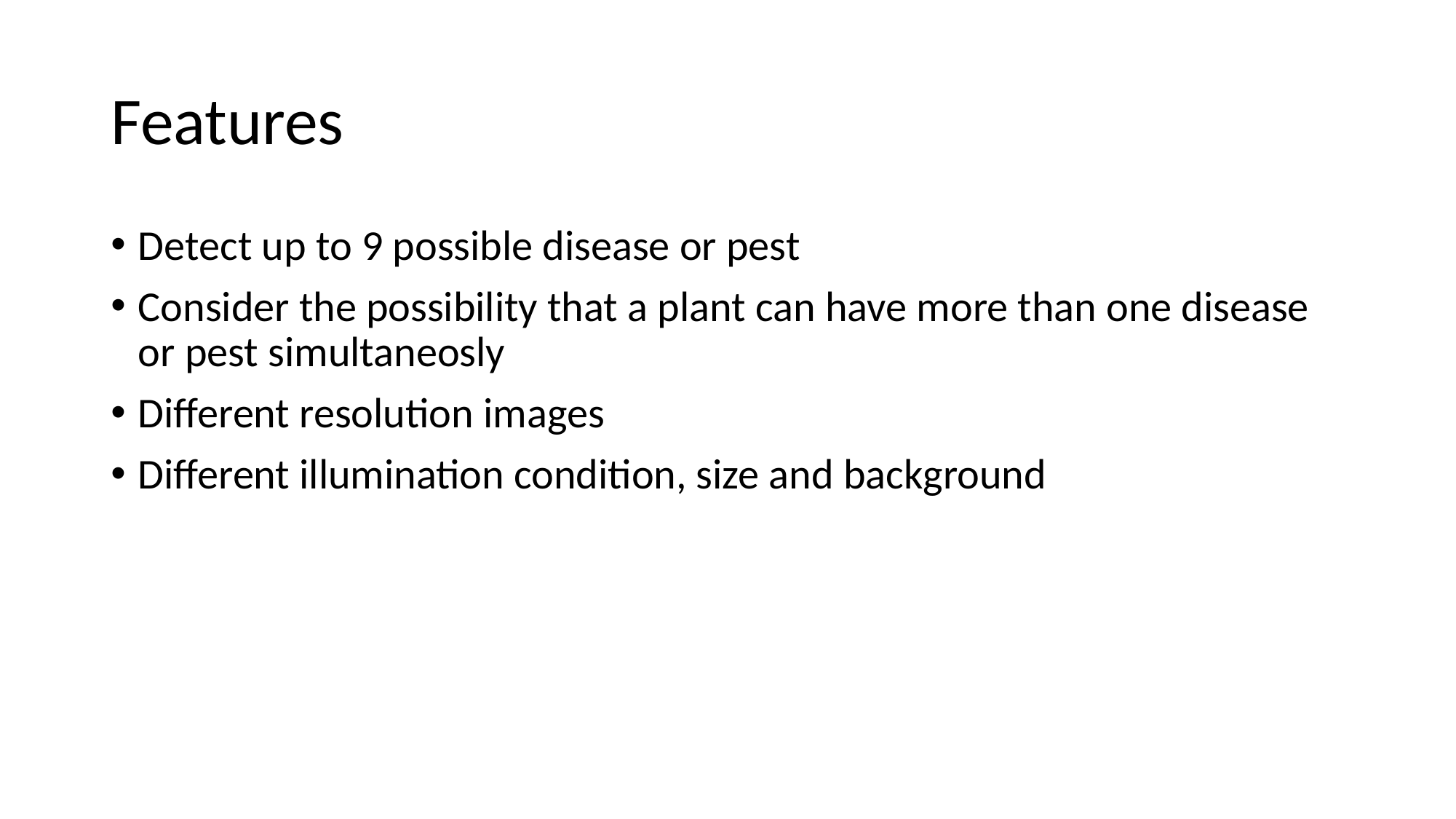

# Features
Detect up to 9 possible disease or pest
Consider the possibility that a plant can have more than one disease or pest simultaneosly
Different resolution images
Different illumination condition, size and background